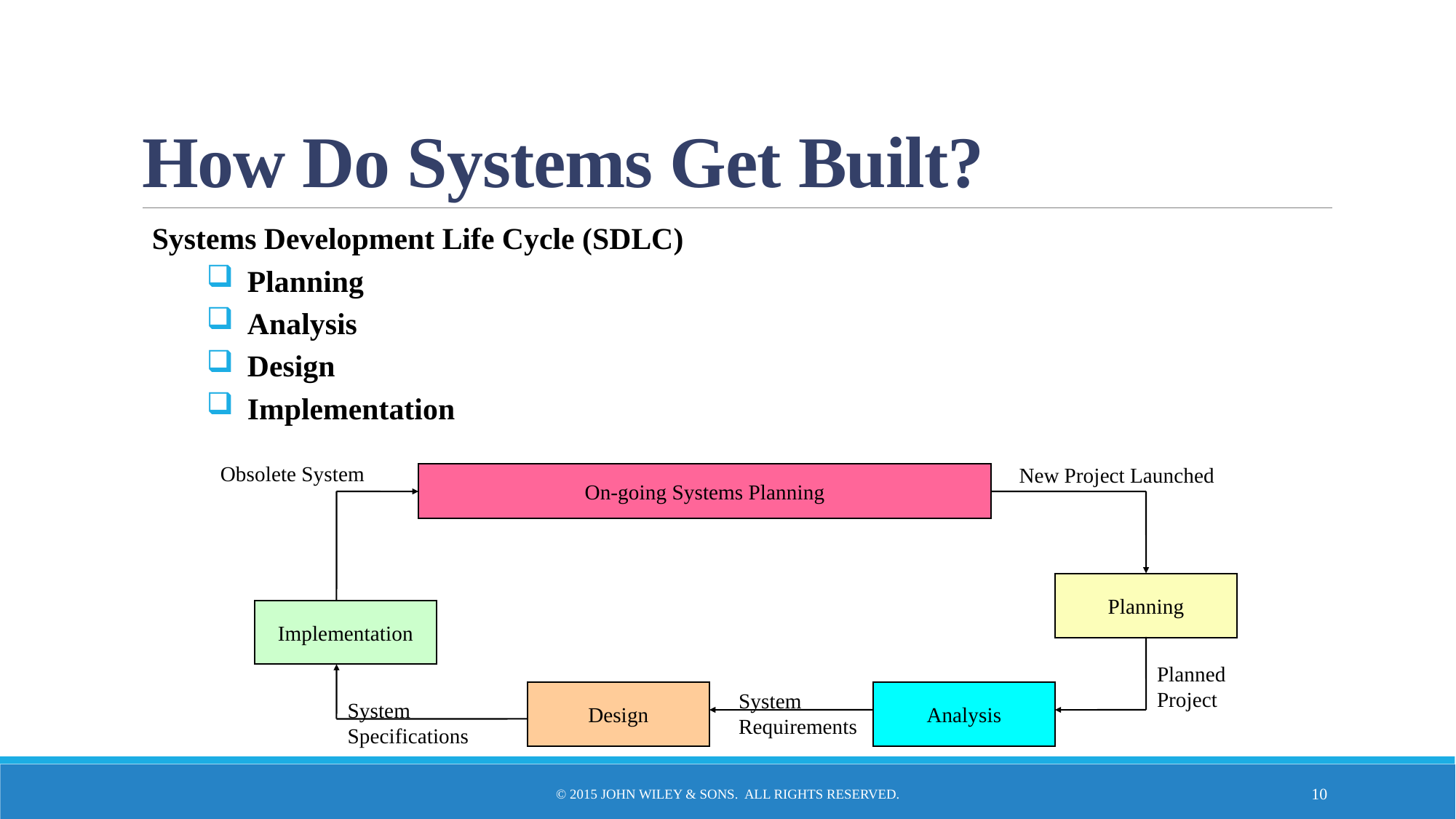

# How Do Systems Get Built?
Systems Development Life Cycle (SDLC)
Planning
Analysis
Design
Implementation
Obsolete System

New Project Launched

On-going Systems Planning
Planning
Implementation

Planned
Project

System
Specifications

Design
Analysis
System
Requirements

© 2015 John Wiley & Sons.  All Rights Reserved.
10